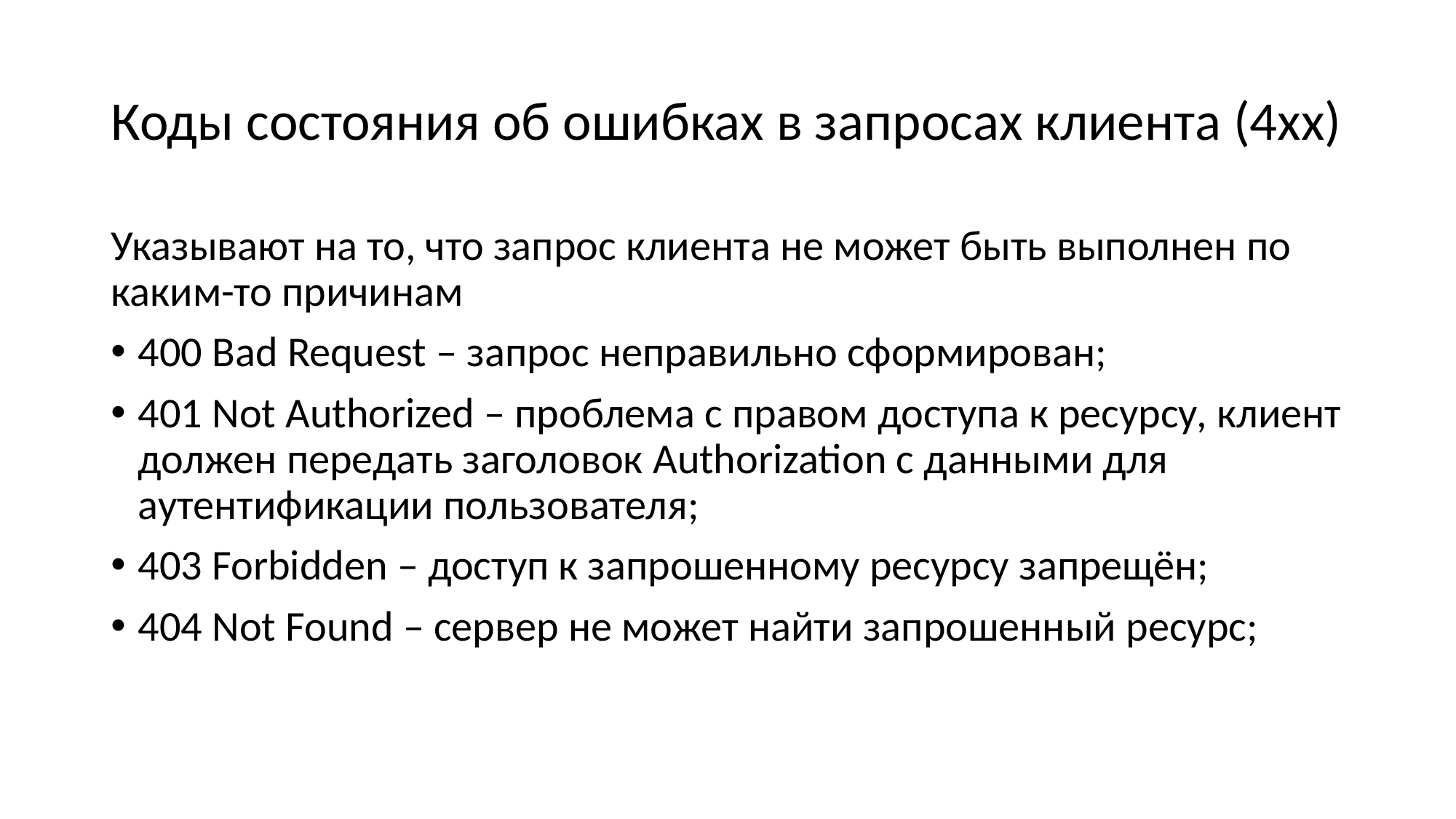

# Коды состояния об ошибках в запросах клиента (4хх)
Указывают на то, что запрос клиента не может быть выполнен по каким-то причинам
400 Bad Request – запрос неправильно сформирован;
401 Not Authorized – проблема с правом доступа к ресурсу, клиент должен передать заголовок Authorization с данными для аутентификации пользователя;
403 Forbidden – доступ к запрошенному ресурсу запрещён;
404 Not Found – сервер не может найти запрошенный ресурс;